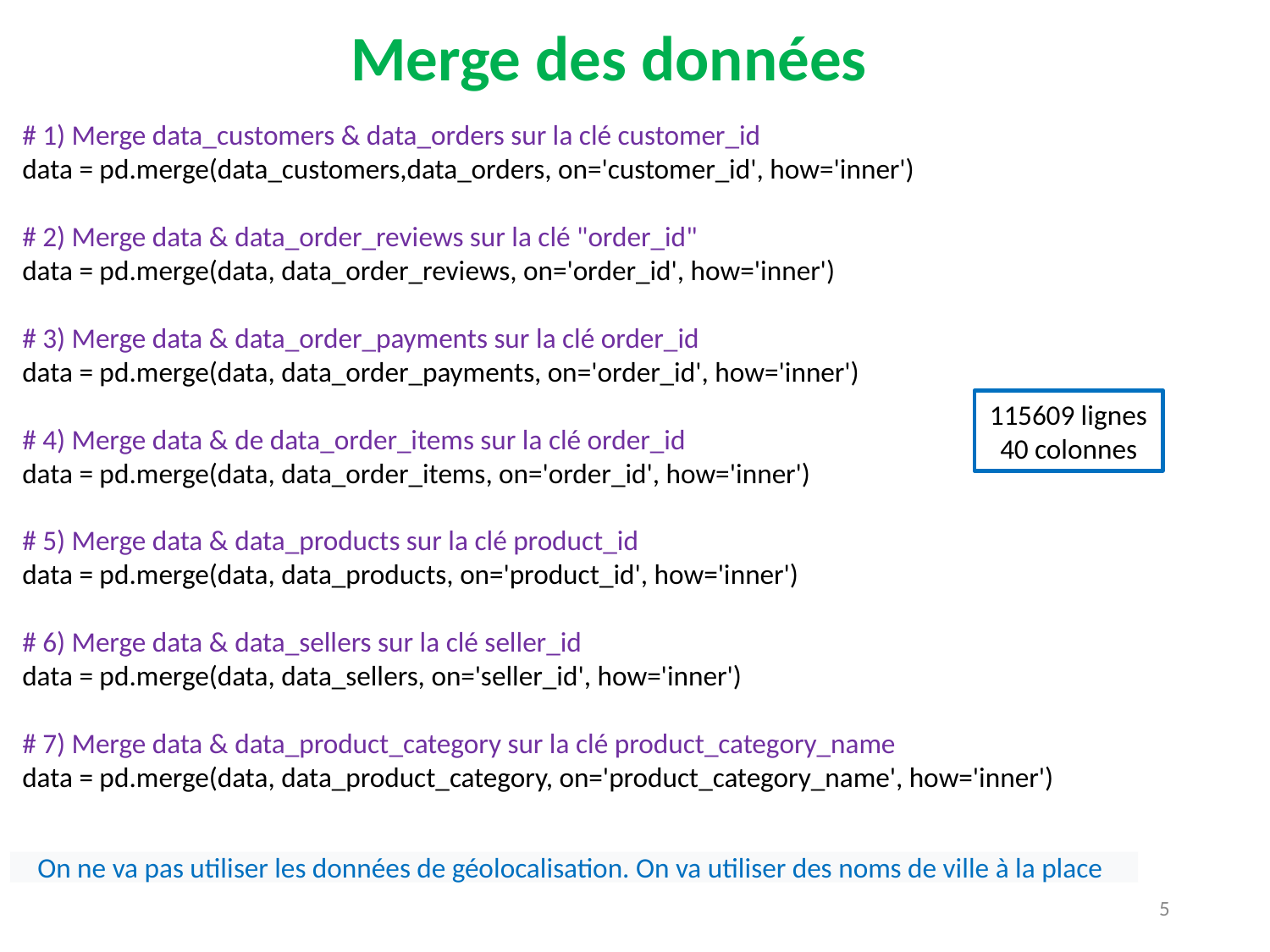

Merge des données
# 1) Merge data_customers & data_orders sur la clé customer_id
data = pd.merge(data_customers,data_orders, on='customer_id', how='inner')

# 2) Merge data & data_order_reviews sur la clé "order_id"
data = pd.merge(data, data_order_reviews, on='order_id', how='inner')

# 3) Merge data & data_order_payments sur la clé order_id
data = pd.merge(data, data_order_payments, on='order_id', how='inner')

# 4) Merge data & de data_order_items sur la clé order_id
data = pd.merge(data, data_order_items, on='order_id', how='inner')

# 5) Merge data & data_products sur la clé product_id
data = pd.merge(data, data_products, on='product_id', how='inner')

# 6) Merge data & data_sellers sur la clé seller_id
data = pd.merge(data, data_sellers, on='seller_id', how='inner')

# 7) Merge data & data_product_category sur la clé product_category_name
data = pd.merge(data, data_product_category, on='product_category_name', how='inner')

115609 lignes
40 colonnes
On ne va pas utiliser les données de géolocalisation. On va utiliser des noms de ville à la place
5